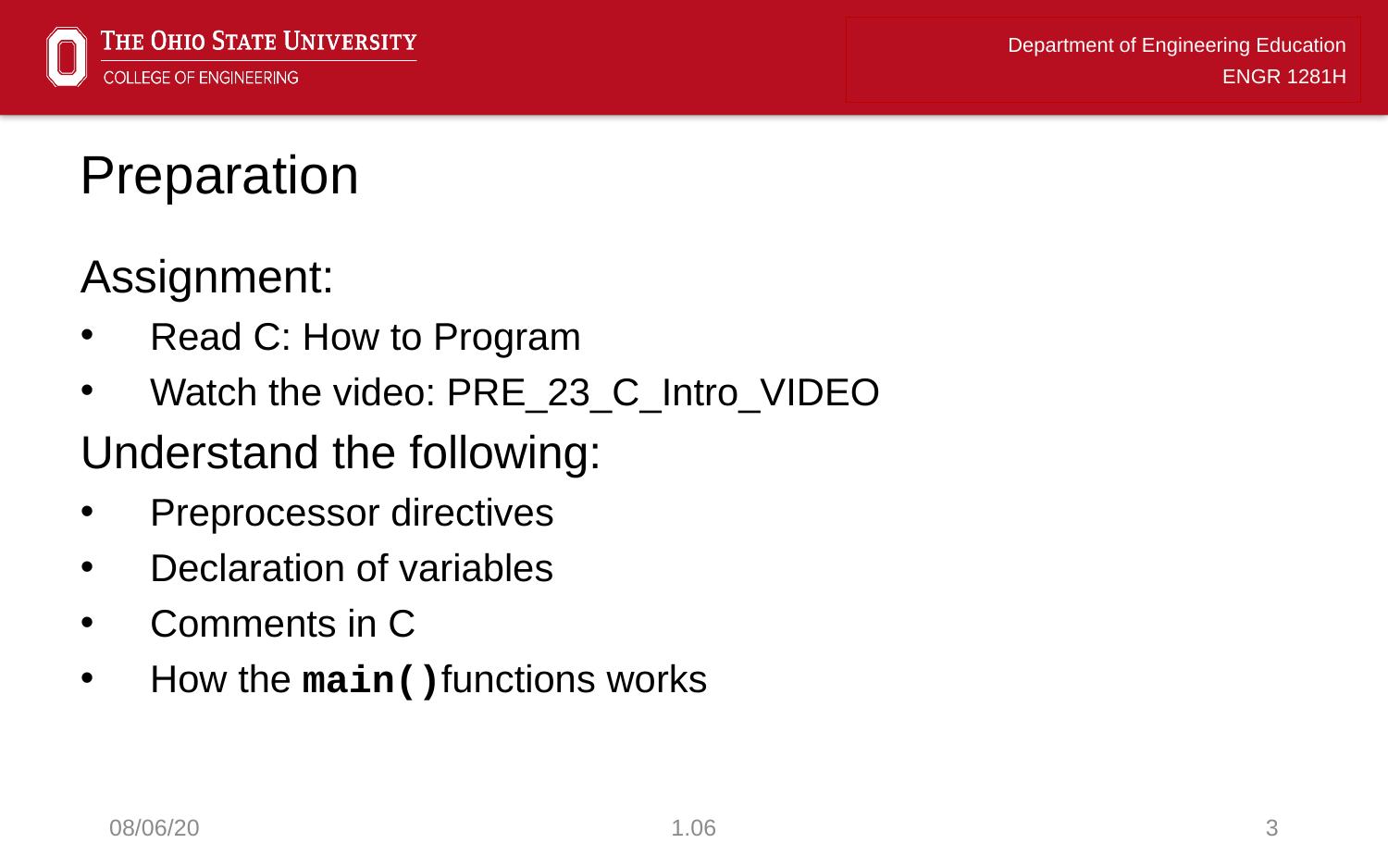

# Preparation
Assignment:
Read C: How to Program
Watch the video: PRE_23_C_Intro_VIDEO
Understand the following:
Preprocessor directives
Declaration of variables
Comments in C
How the main()functions works

08/06/20
1.06
3